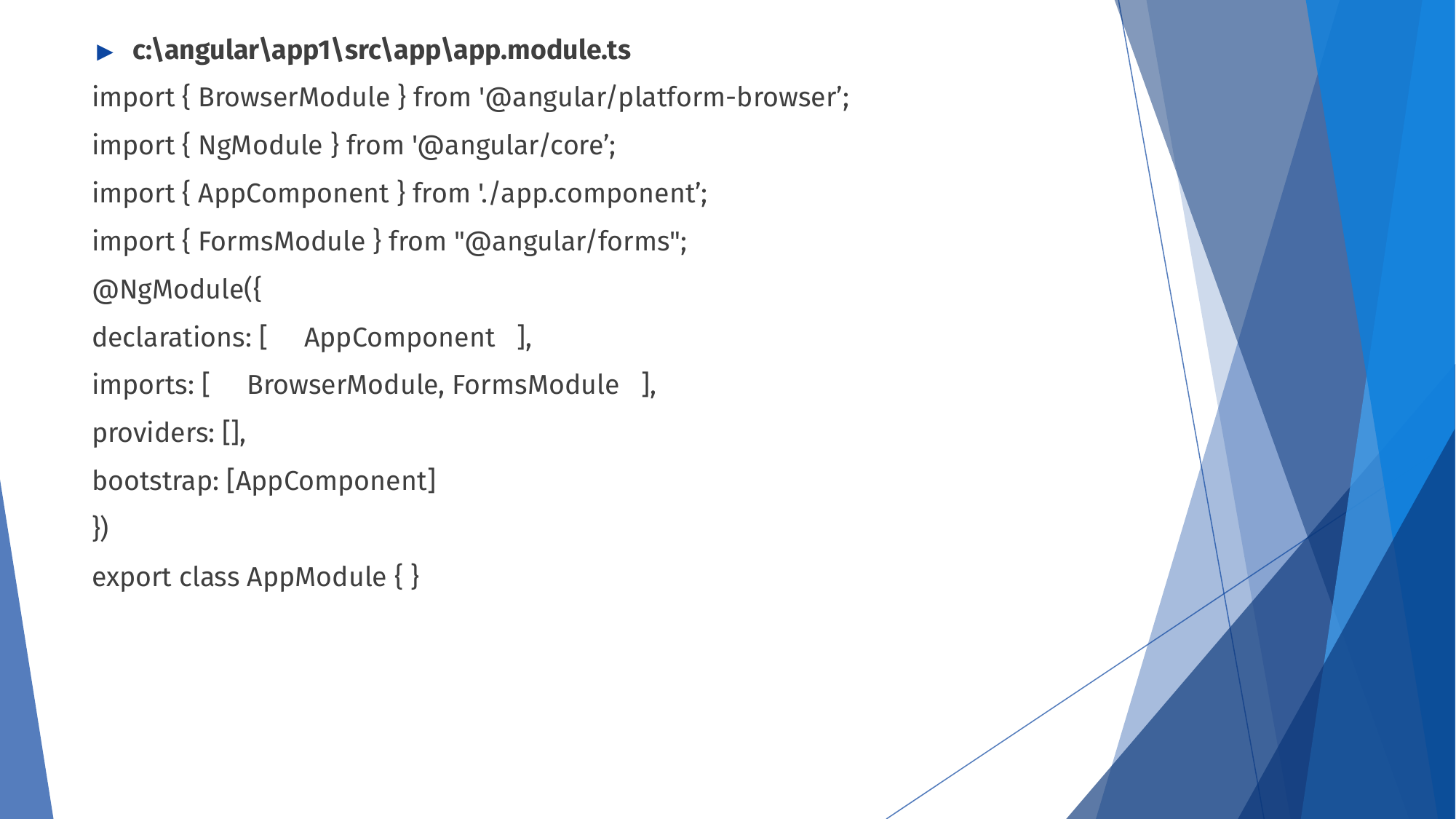

c:\angular\app1\src\app\app.module.ts
import { BrowserModule } from '@angular/platform-browser’;
import { NgModule } from '@angular/core’;
import { AppComponent } from './app.component’;
import { FormsModule } from "@angular/forms";
@NgModule({
declarations: [     AppComponent   ],
imports: [     BrowserModule, FormsModule   ],
providers: [],
bootstrap: [AppComponent]
})
export class AppModule { }